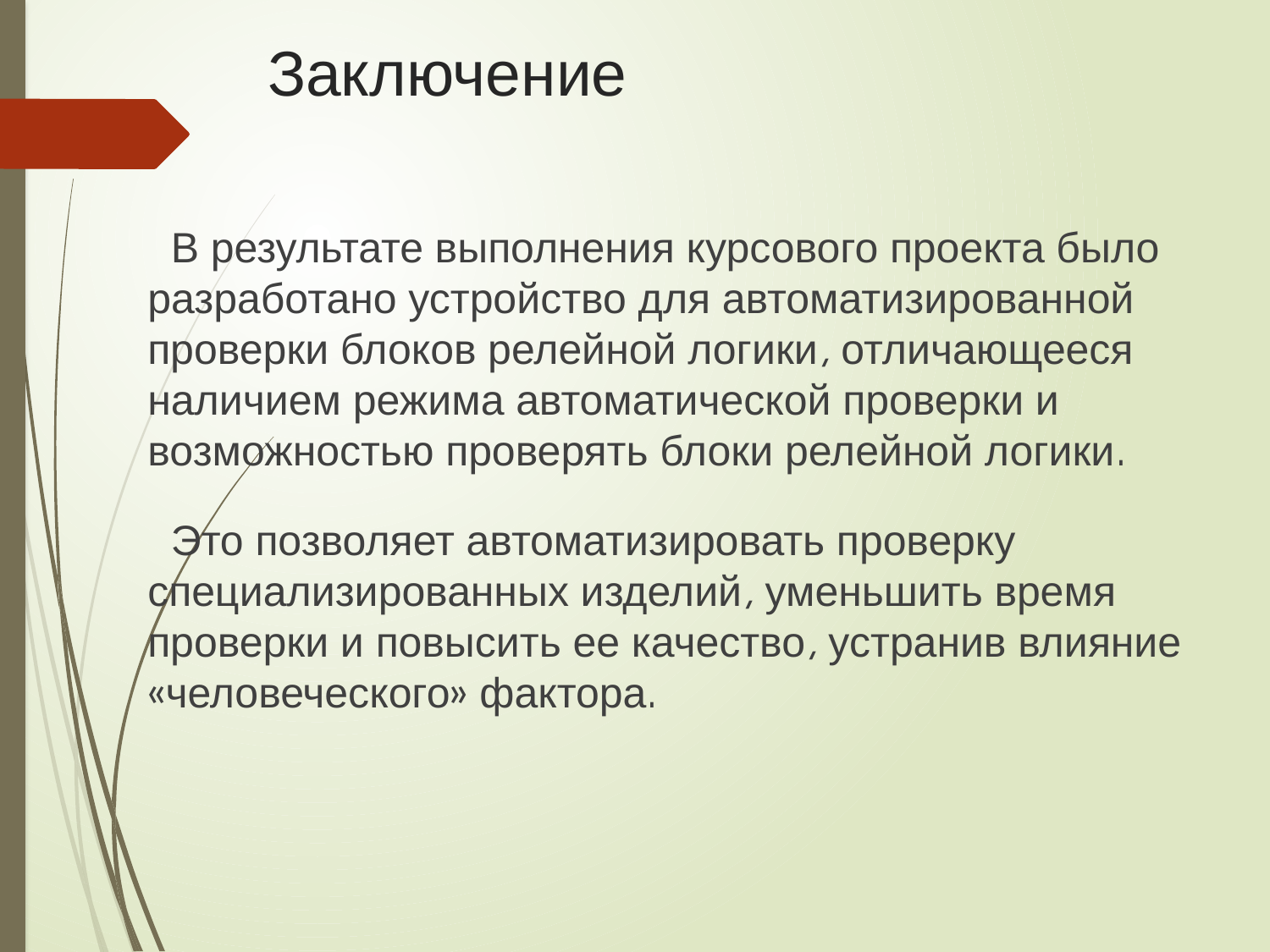

# Заключение
  В результате выполнения курсового проекта было разработано устройство для автоматизированной проверки блоков релейной логики, отличающееся наличием режима автоматической проверки и возможностью проверять блоки релейной логики.
  Это позволяет автоматизировать проверку специализированных изделий, уменьшить время проверки и повысить ее качество, устранив влияние «человеческого» фактора.